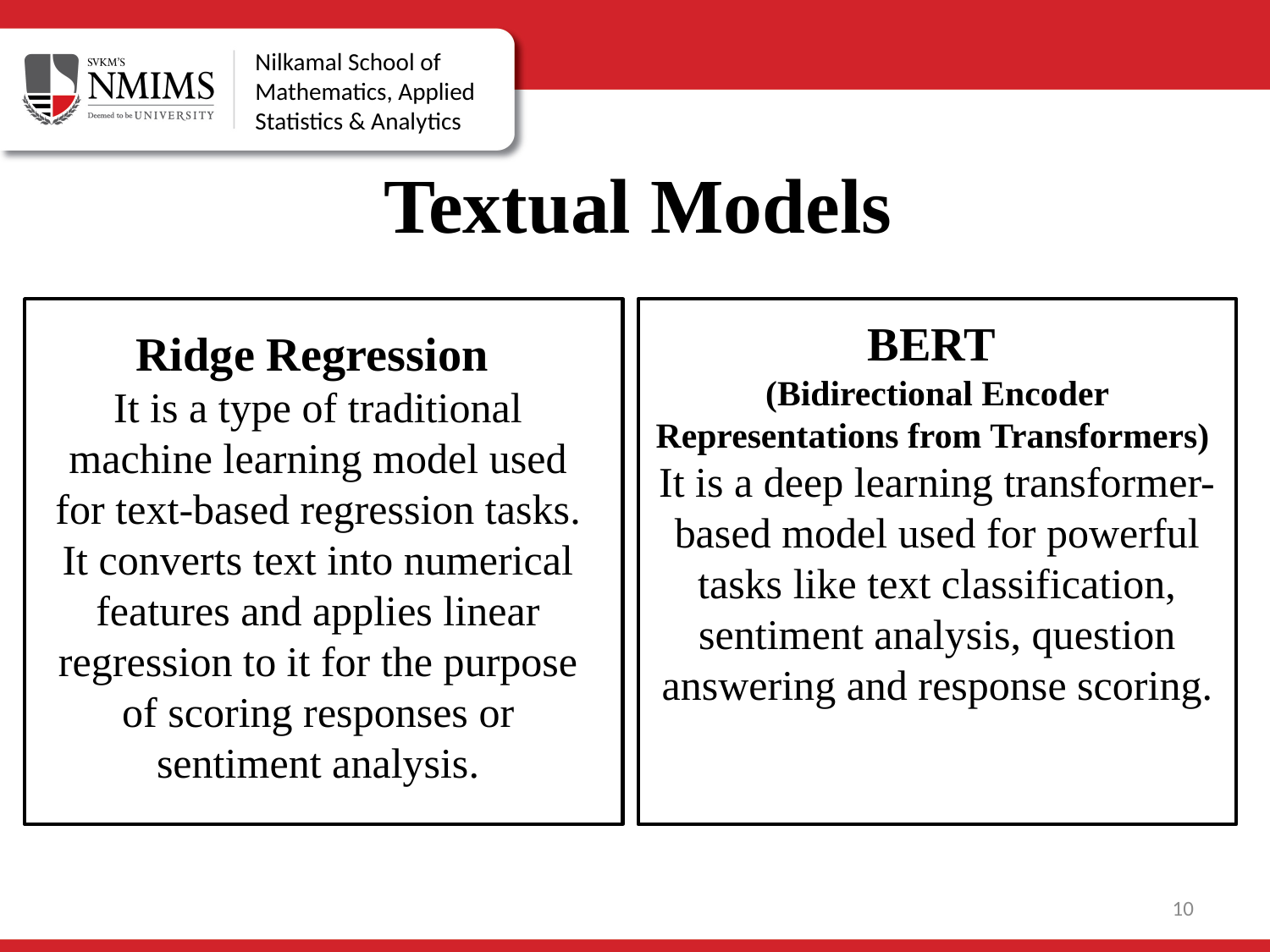

# Textual Models

BERT
(Bidirectional Encoder Representations from Transformers)
It is a deep learning transformer-based model used for powerful tasks like text classification, sentiment analysis, question answering and response scoring.
Ridge Regression
It is a type of traditional machine learning model used for text-based regression tasks. It converts text into numerical features and applies linear regression to it for the purpose of scoring responses or sentiment analysis.

10